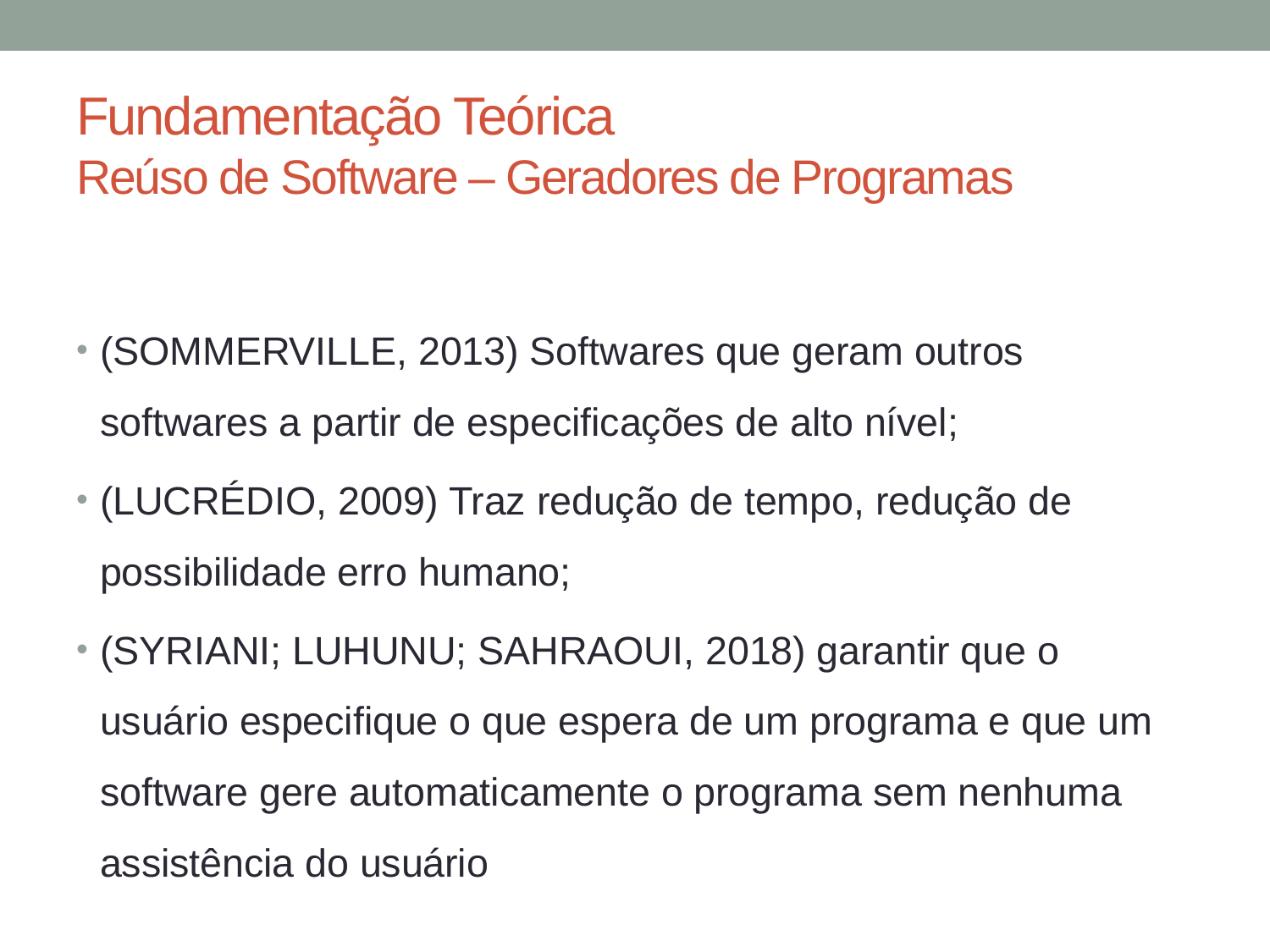

# Fundamentação Teórica Reúso de Software – Geradores de Programas
(SOMMERVILLE, 2013) Softwares que geram outros softwares a partir de especificações de alto nível;
(LUCRÉDIO, 2009) Traz redução de tempo, redução de possibilidade erro humano;
(SYRIANI; LUHUNU; SAHRAOUI, 2018) garantir que o usuário especifique o que espera de um programa e que um software gere automaticamente o programa sem nenhuma assistência do usuário